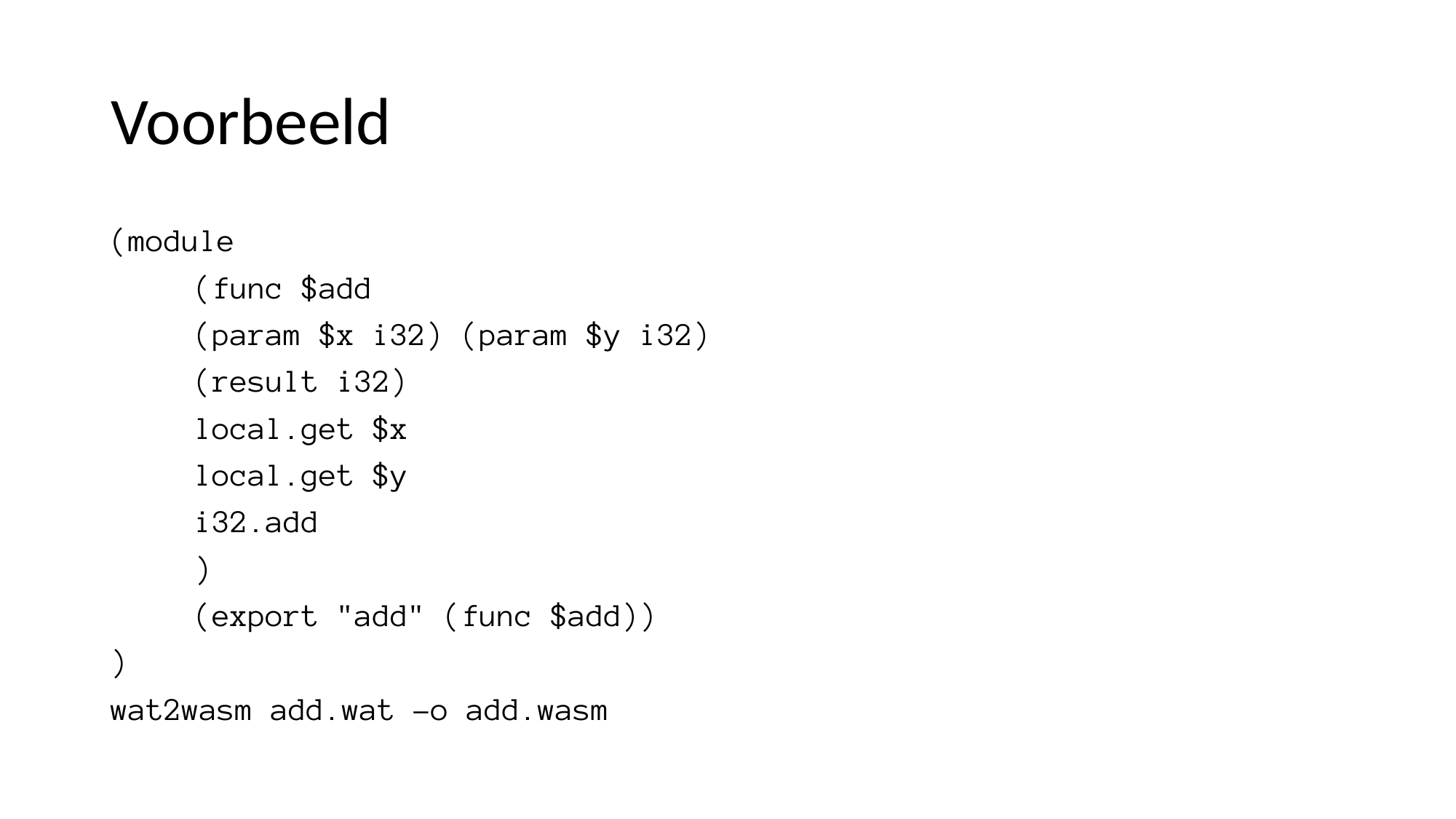

# Voorbeeld
(module
	(func $add
		(param $x i32) (param $y i32)
		(result i32)
		local.get $x
		local.get $y
		i32.add
	)
	(export "add" (func $add))
)
wat2wasm add.wat -o add.wasm